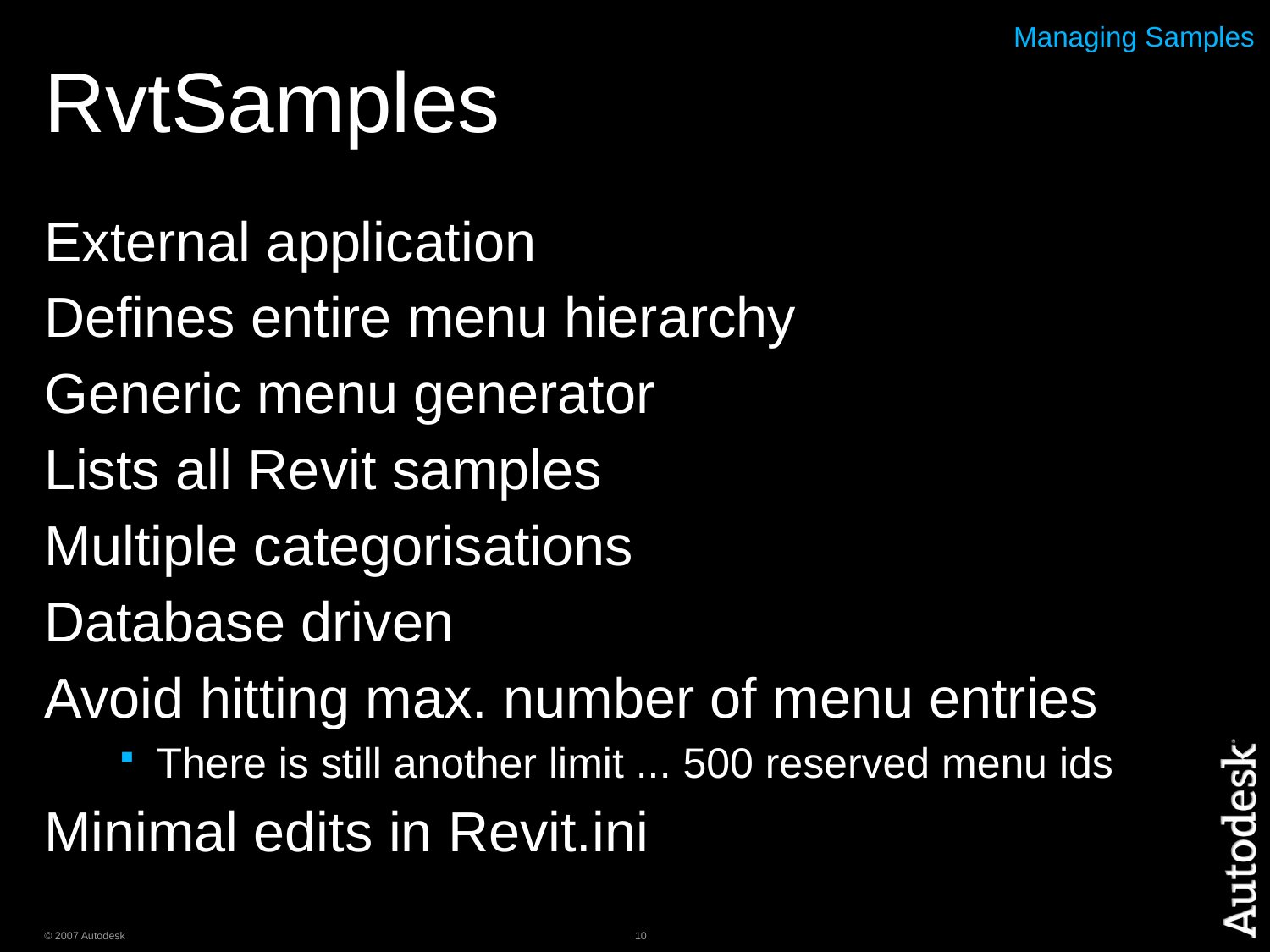

# RvtSamples
Managing Samples
External application
Defines entire menu hierarchy
Generic menu generator
Lists all Revit samples
Multiple categorisations
Database driven
Avoid hitting max. number of menu entries
There is still another limit ... 500 reserved menu ids
Minimal edits in Revit.ini